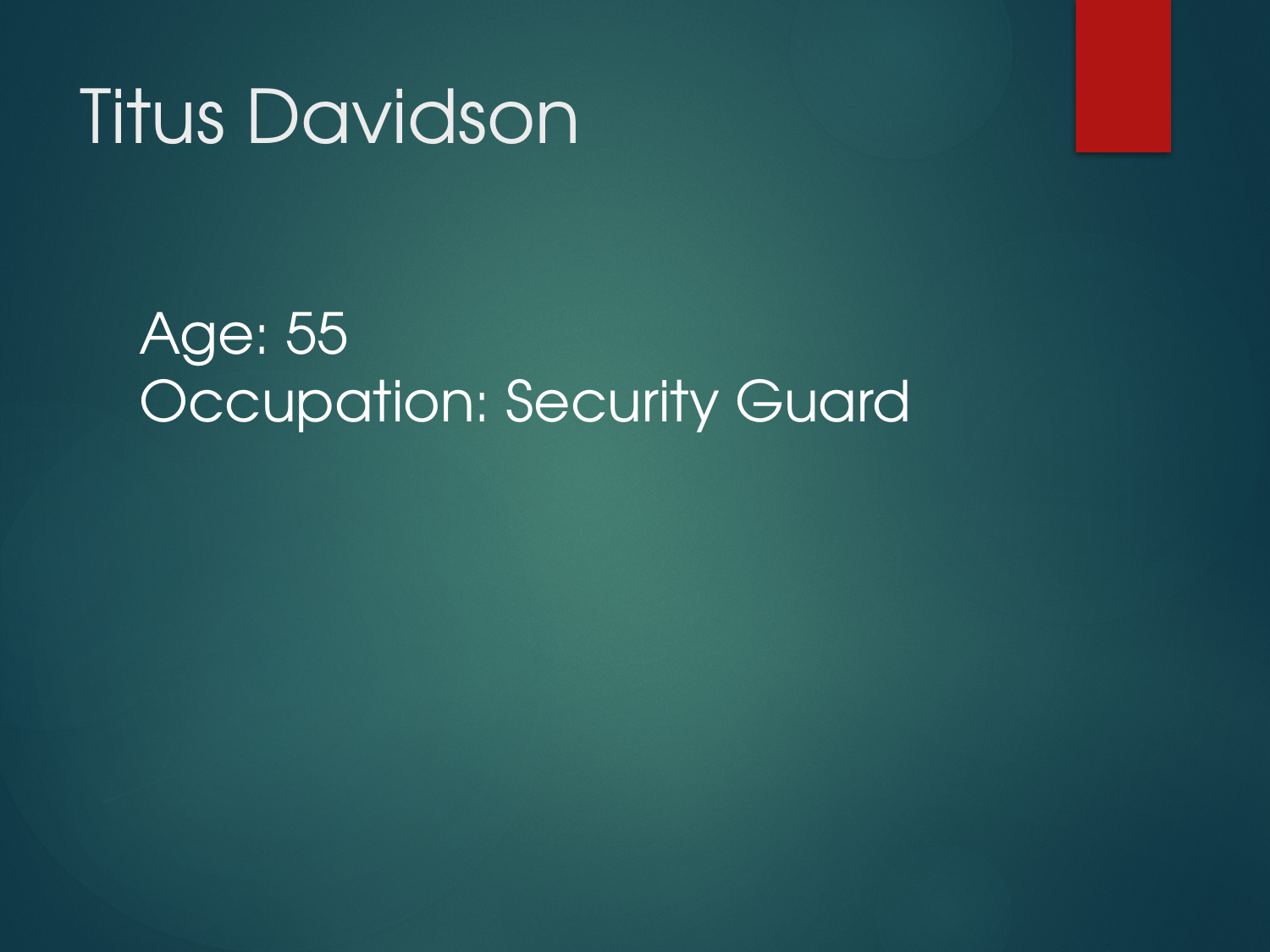

# Titus Davidson

Age: 55
Occupation: Security Guard